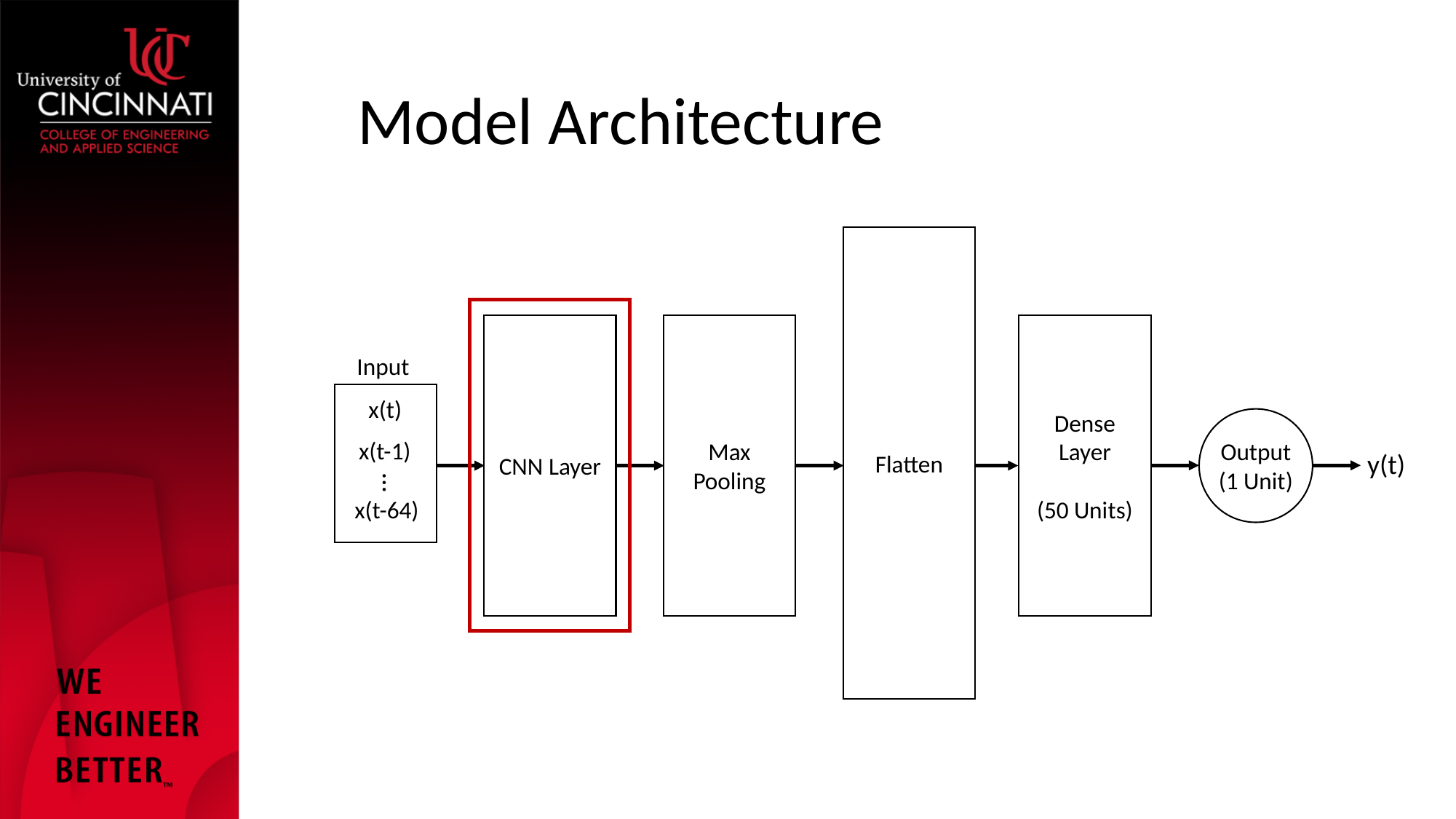

# Model Architecture
Flatten
CNN Layer
Max Pooling
Dense Layer

(50 Units)
Input

x(t)
Output
(1 Unit)
x(t-1)
y(t)
…
x(t-64)